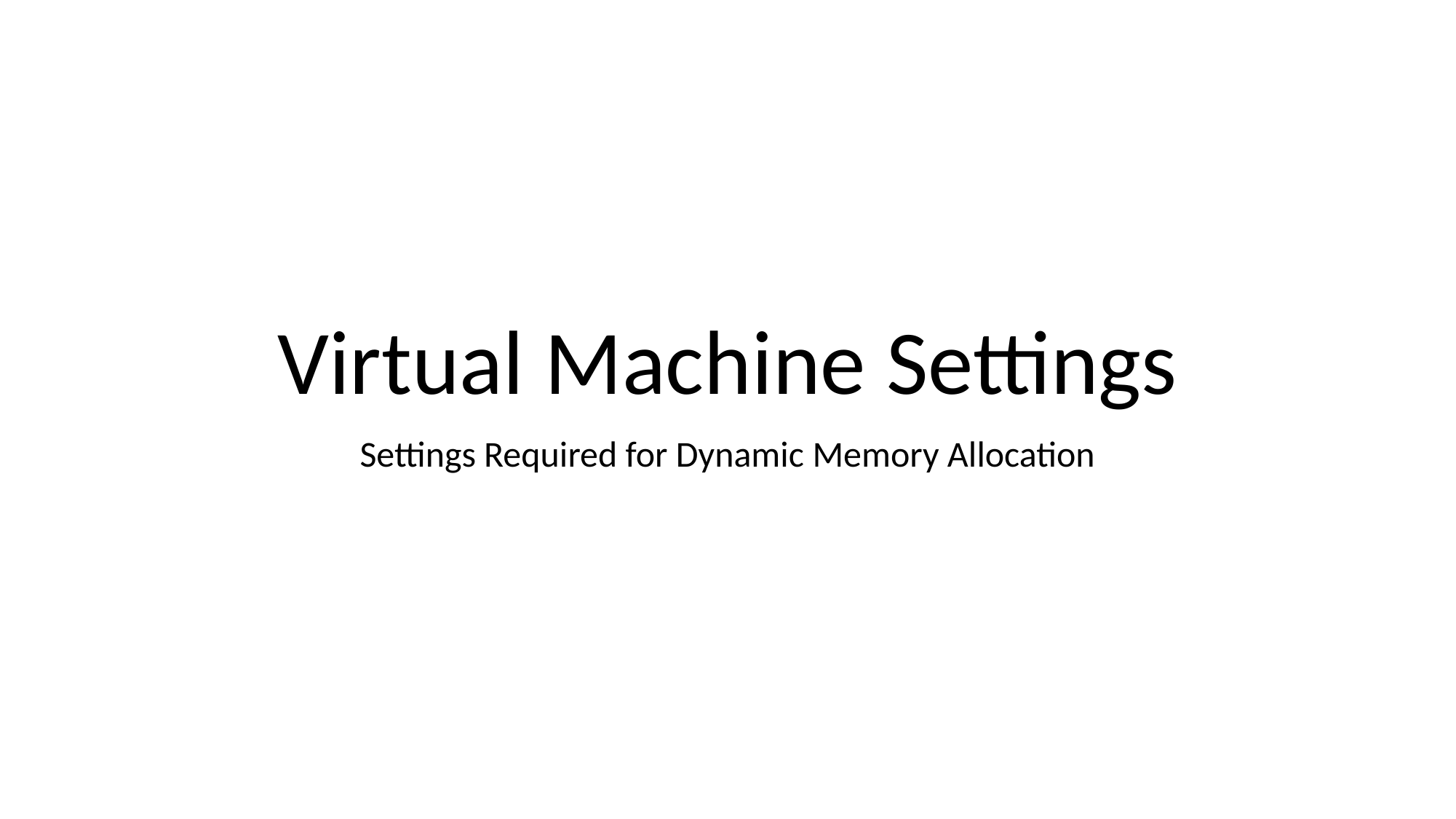

# Virtual Machine Settings
Settings Required for Dynamic Memory Allocation